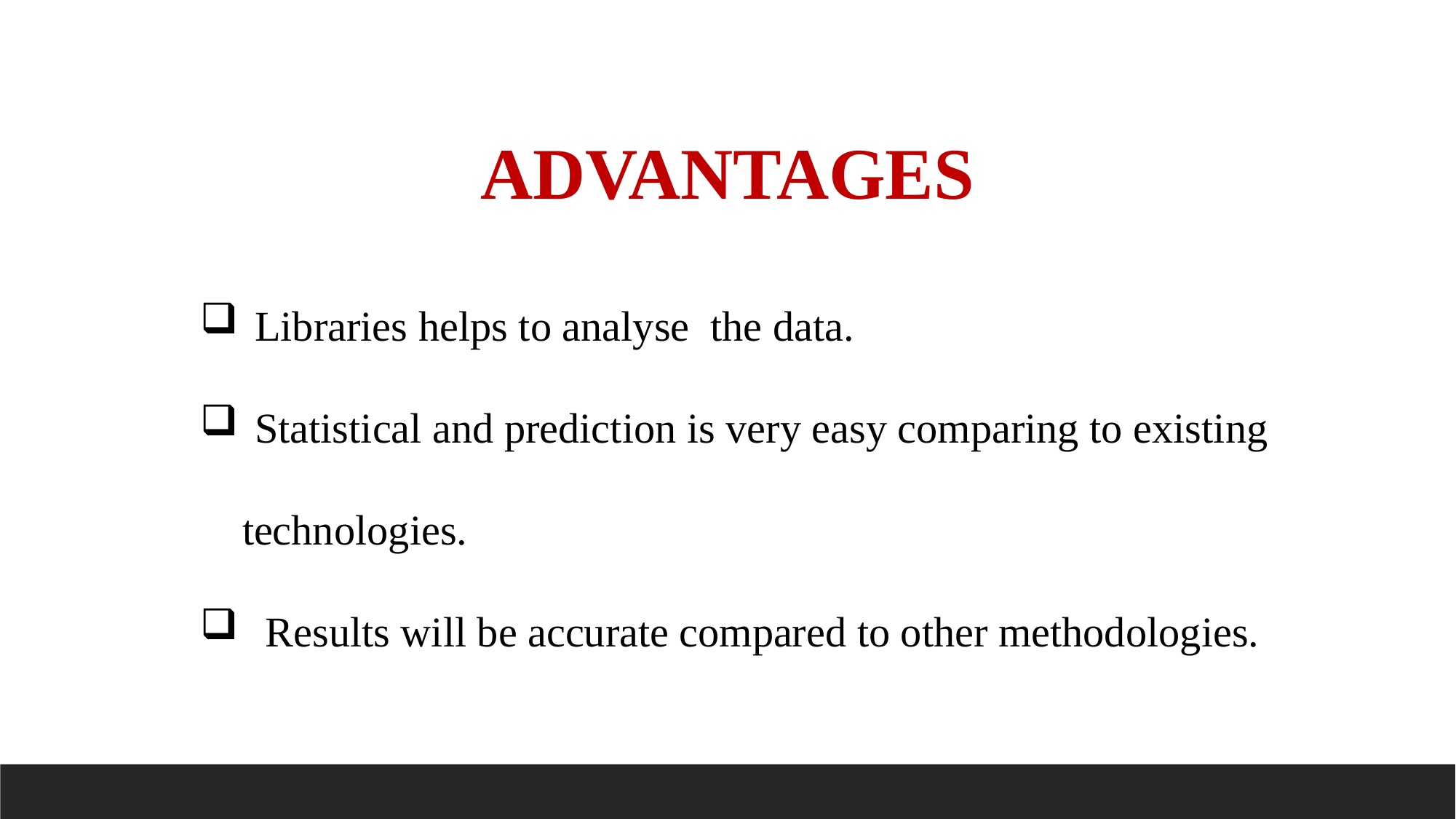

ADVANTAGES
Libraries helps to analyse  the data.
Statistical and prediction is very easy comparing to existing
    technologies.
 Results will be accurate compared to other methodologies.